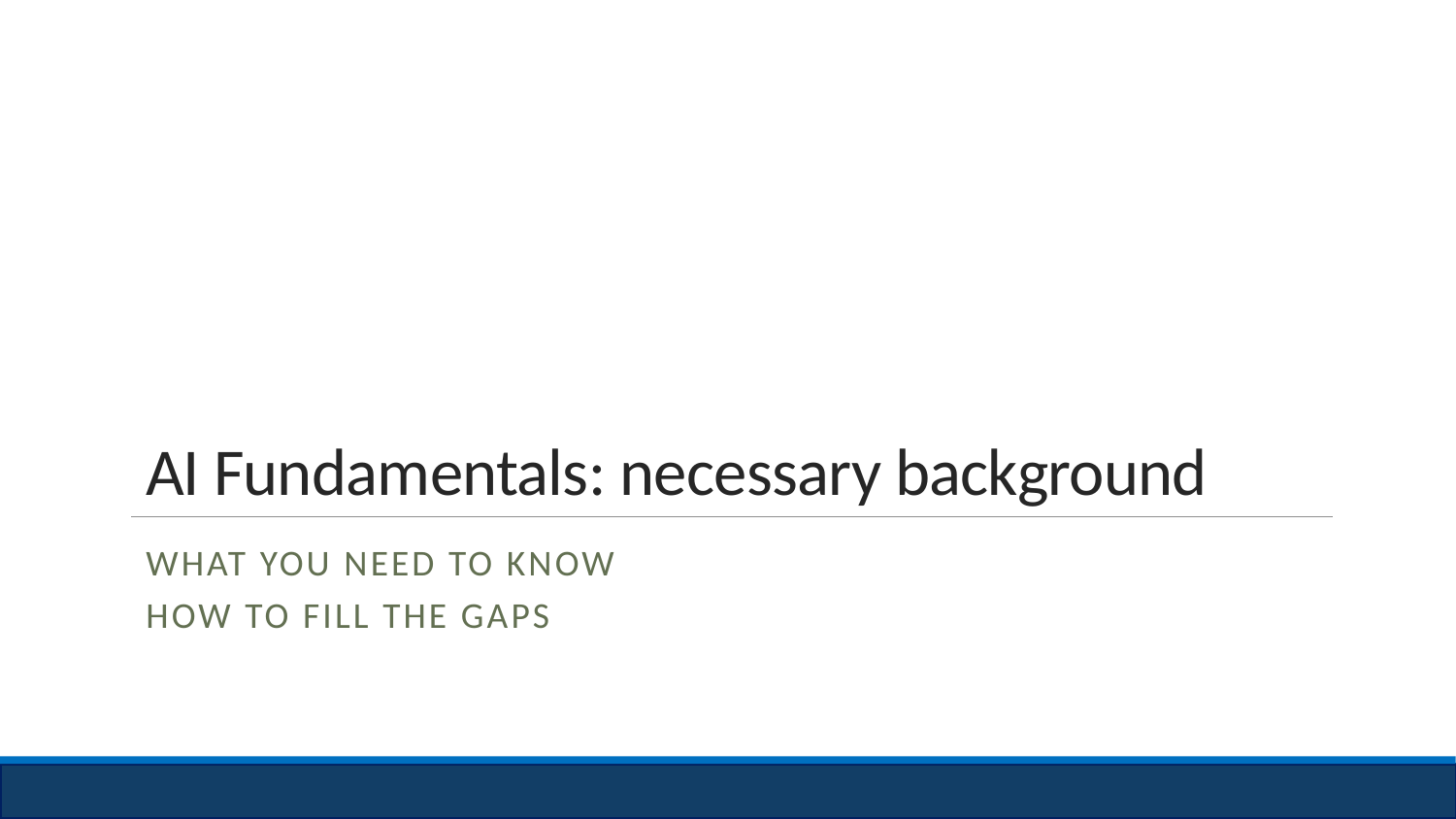

# AI Fundamentals: necessary background
What you need to know
How to fill the gaps